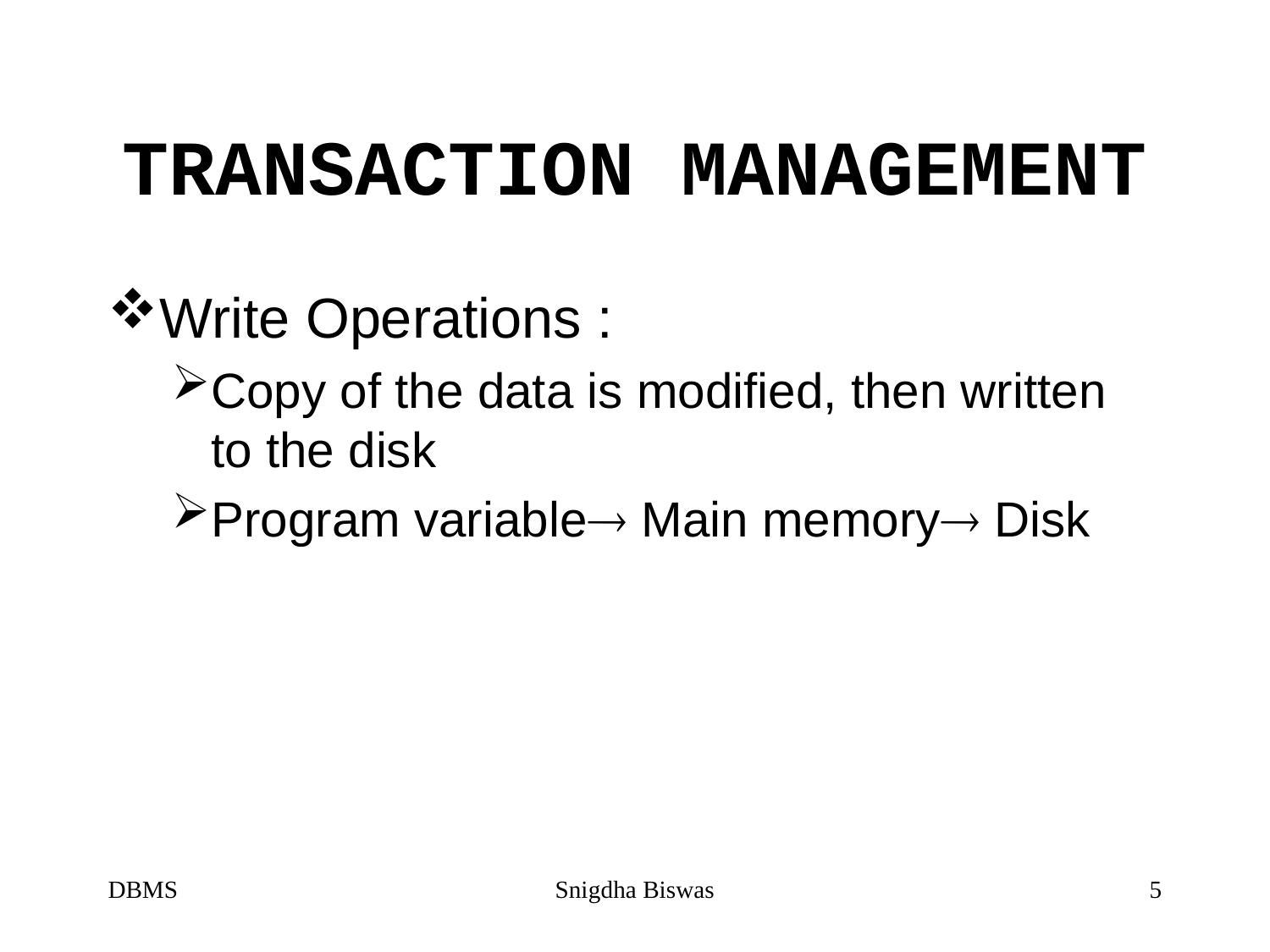

# TRANSACTION MANAGEMENT
Write Operations :
Copy of the data is modified, then written to the disk
Program variable→ Main memory→ Disk
DBMS
Snigdha Biswas
5